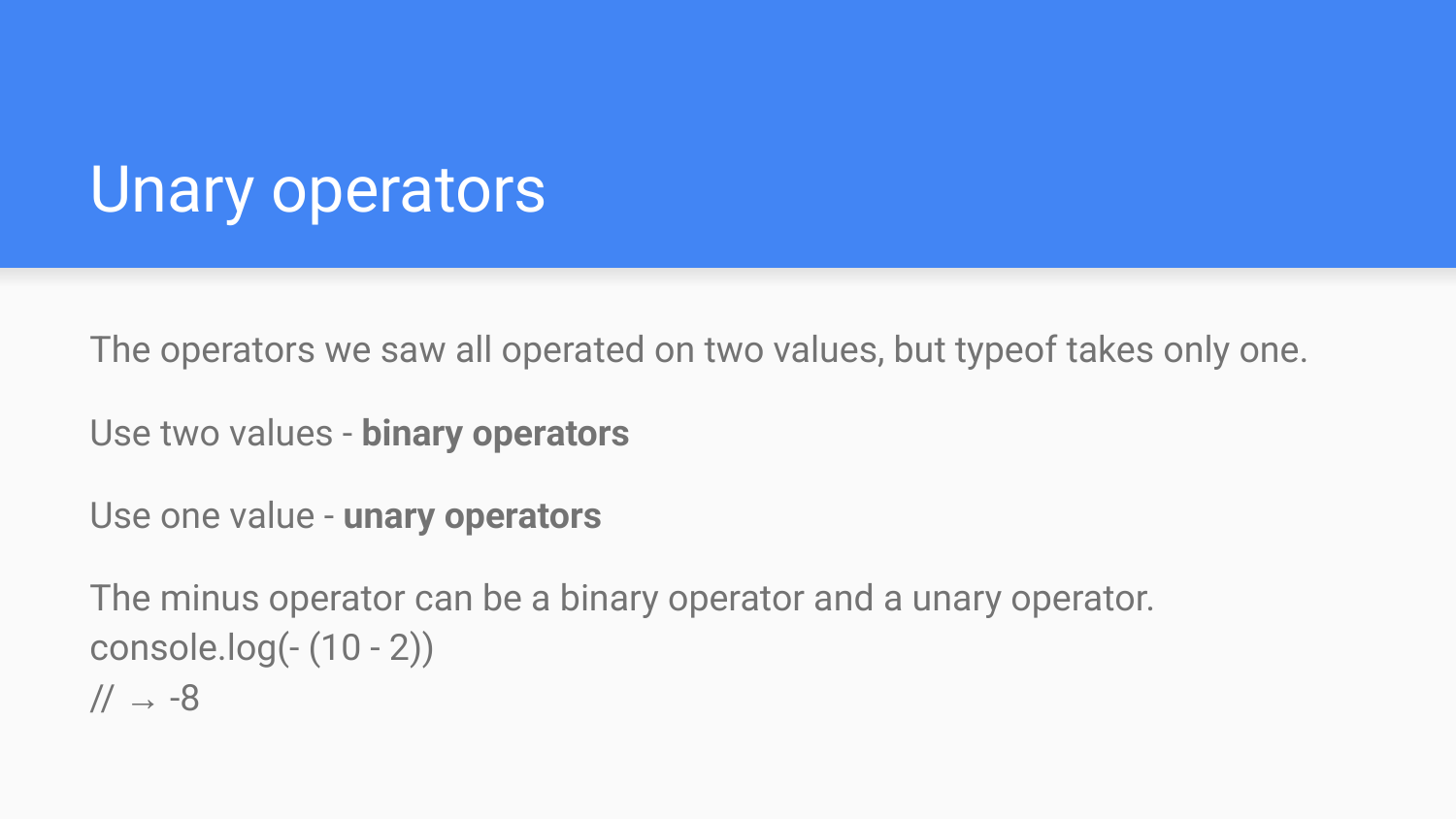

# Unary operators
The operators we saw all operated on two values, but typeof takes only one.
Use two values - binary operators
Use one value - unary operators
The minus operator can be a binary operator and a unary operator.
console.log(- (10 - 2))
// → -8